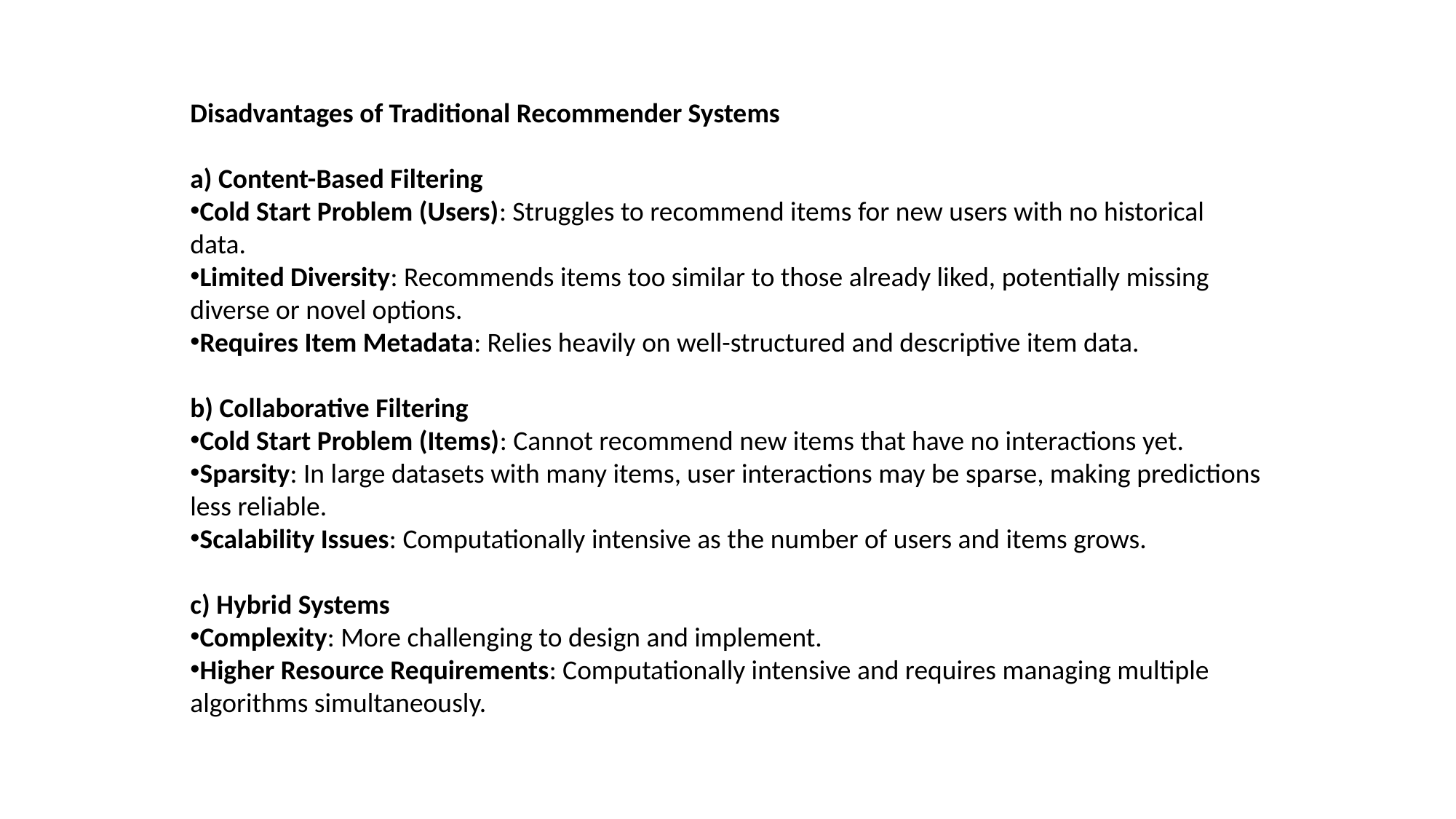

Disadvantages of Traditional Recommender Systems

a) Content-Based Filtering
Cold Start Problem (Users): Struggles to recommend items for new users with no historical data.
Limited Diversity: Recommends items too similar to those already liked, potentially missing diverse or novel options.
Requires Item Metadata: Relies heavily on well-structured and descriptive item data.

b) Collaborative Filtering
Cold Start Problem (Items): Cannot recommend new items that have no interactions yet.
Sparsity: In large datasets with many items, user interactions may be sparse, making predictions less reliable.
Scalability Issues: Computationally intensive as the number of users and items grows.

c) Hybrid Systems
Complexity: More challenging to design and implement.
Higher Resource Requirements: Computationally intensive and requires managing multiple algorithms simultaneously.